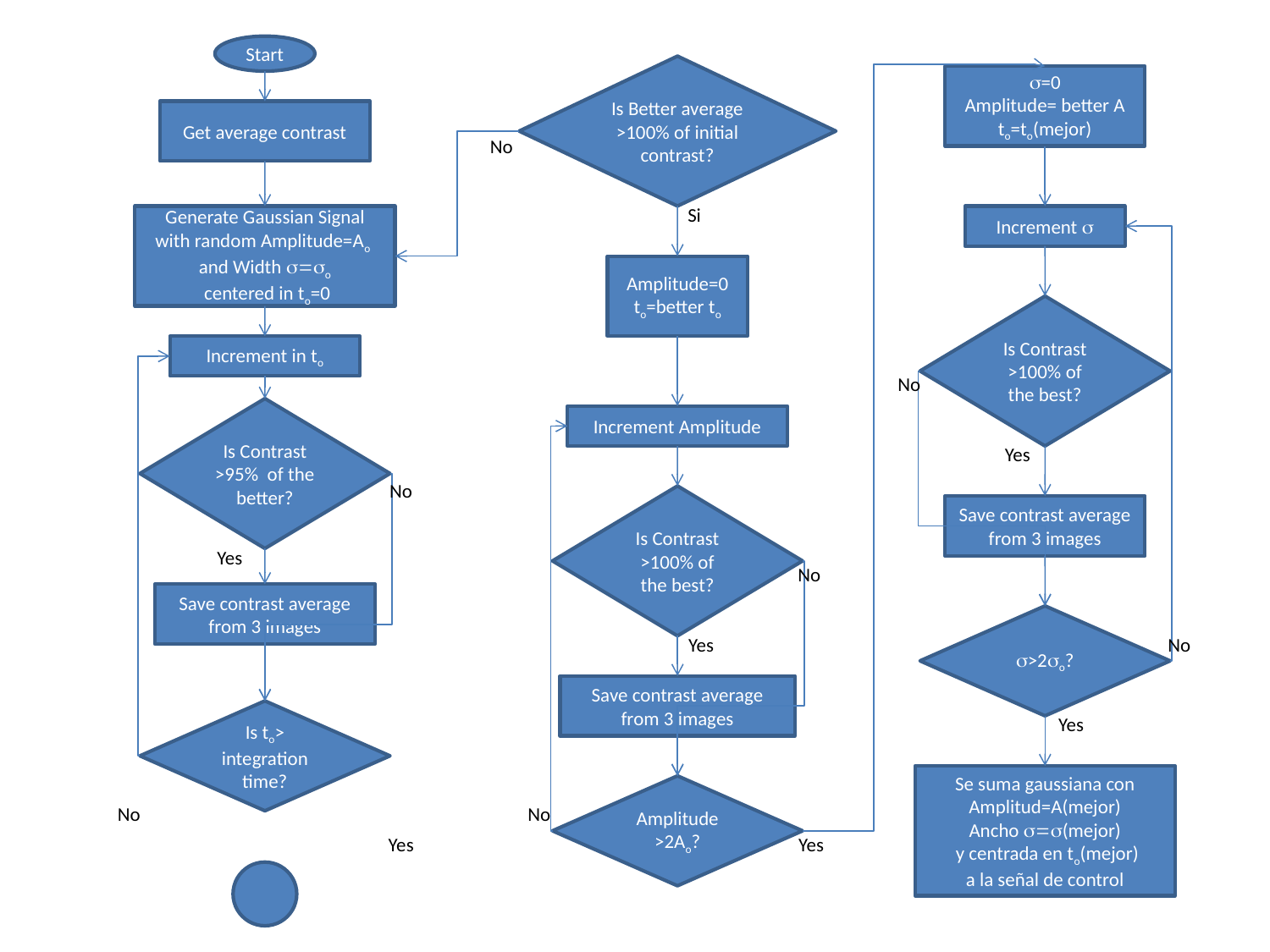

Start
Is Better average >100% of initial contrast?
σ=0
Amplitude= better A
to=to(mejor)
Get average contrast
No
Si
Generate Gaussian Signal with random Amplitude=Ao  and Width σ=σo
 centered in to=0
Increment σ
Amplitude=0
to=better to
Is Contrast
>100% of the best?
Increment in to
No
Is Contrast
>95%  of the better?
Increment Amplitude
Yes
No
Is Contrast
>100% of the best?
Save contrast average from 3 images
Yes
No
Save contrast average from 3 images
σ>2σo?
Yes
No
Save contrast average from 3 images
Is to> integration time?
Yes
Se suma gaussiana con Amplitud=A(mejor)
Ancho σ=σ(mejor)
 y centrada en to(mejor)
a la señal de control
Amplitude >2Ao?
No
No
Yes
Yes